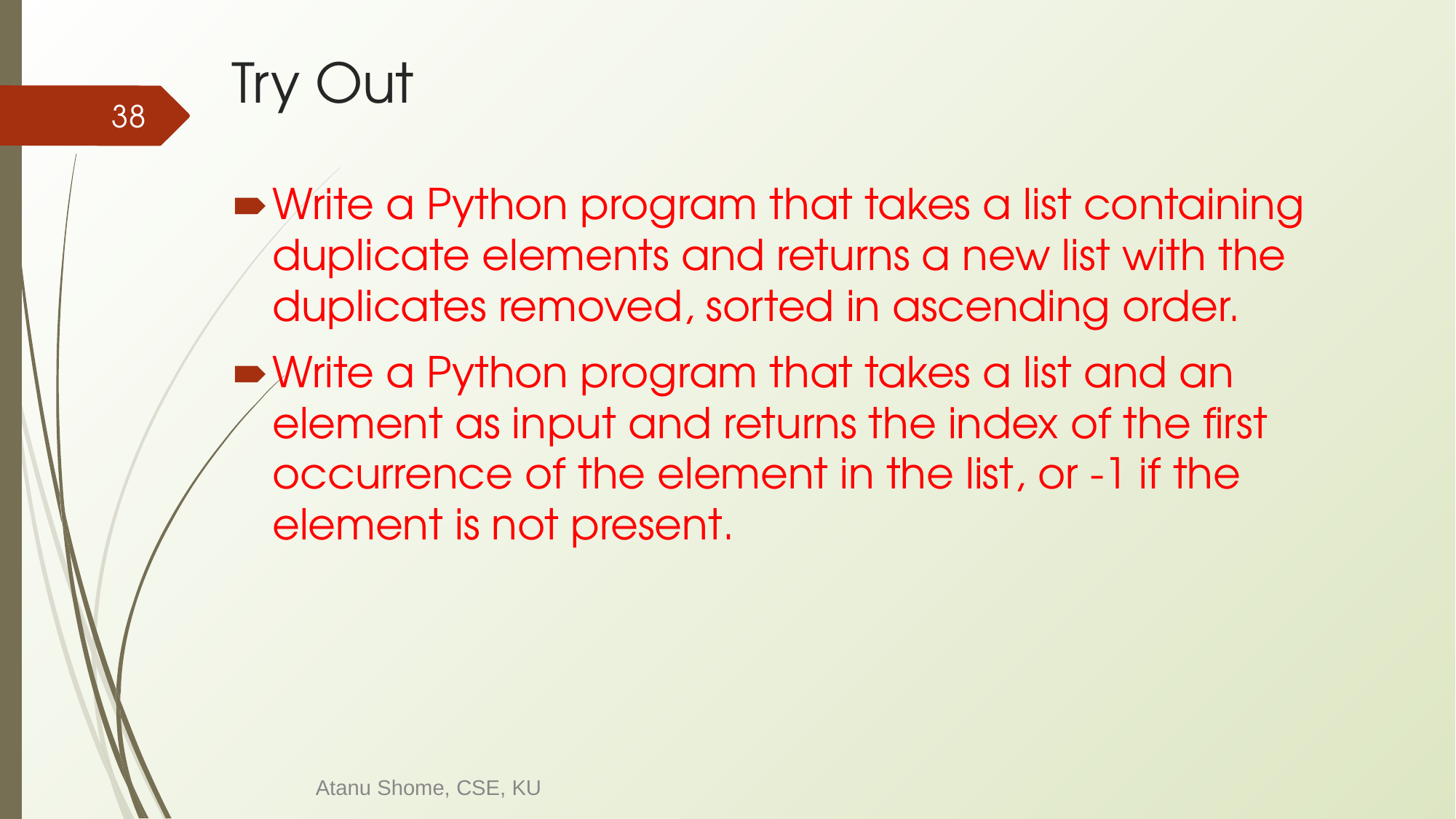

# Try Out
38
Write a Python program that takes a list containing duplicate elements and returns a new list with the duplicates removed, sorted in ascending order.
Write a Python program that takes a list and an element as input and returns the index of the first occurrence of the element in the list, or -1 if the element is not present.
Atanu Shome, CSE, KU